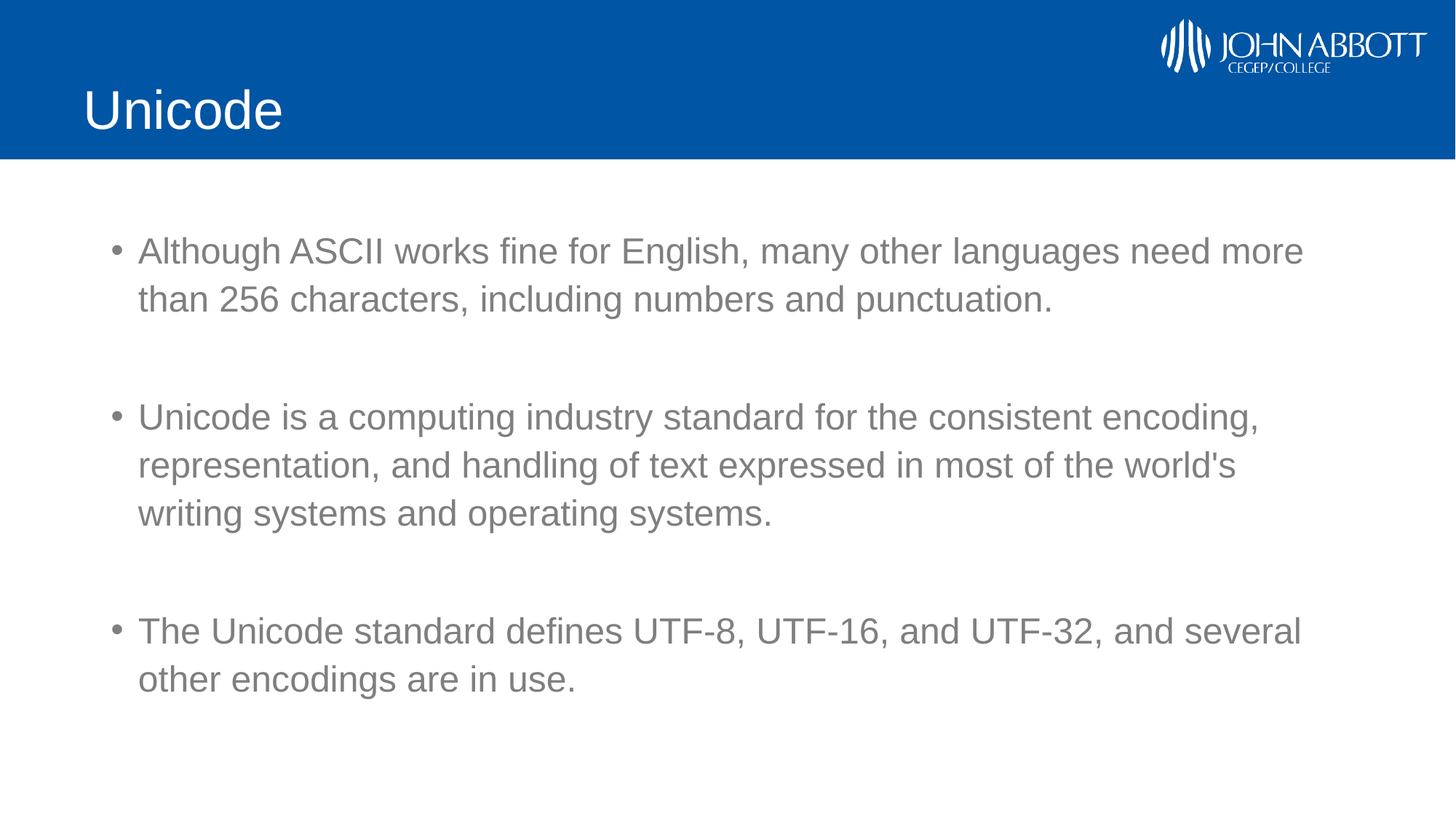

# Unicode
Although ASCII works fine for English, many other languages need more than 256 characters, including numbers and punctuation.

Unicode is a computing industry standard for the consistent encoding, representation, and handling of text expressed in most of the world's writing systems and operating systems.

The Unicode standard defines UTF-8, UTF-16, and UTF-32, and several other encodings are in use.